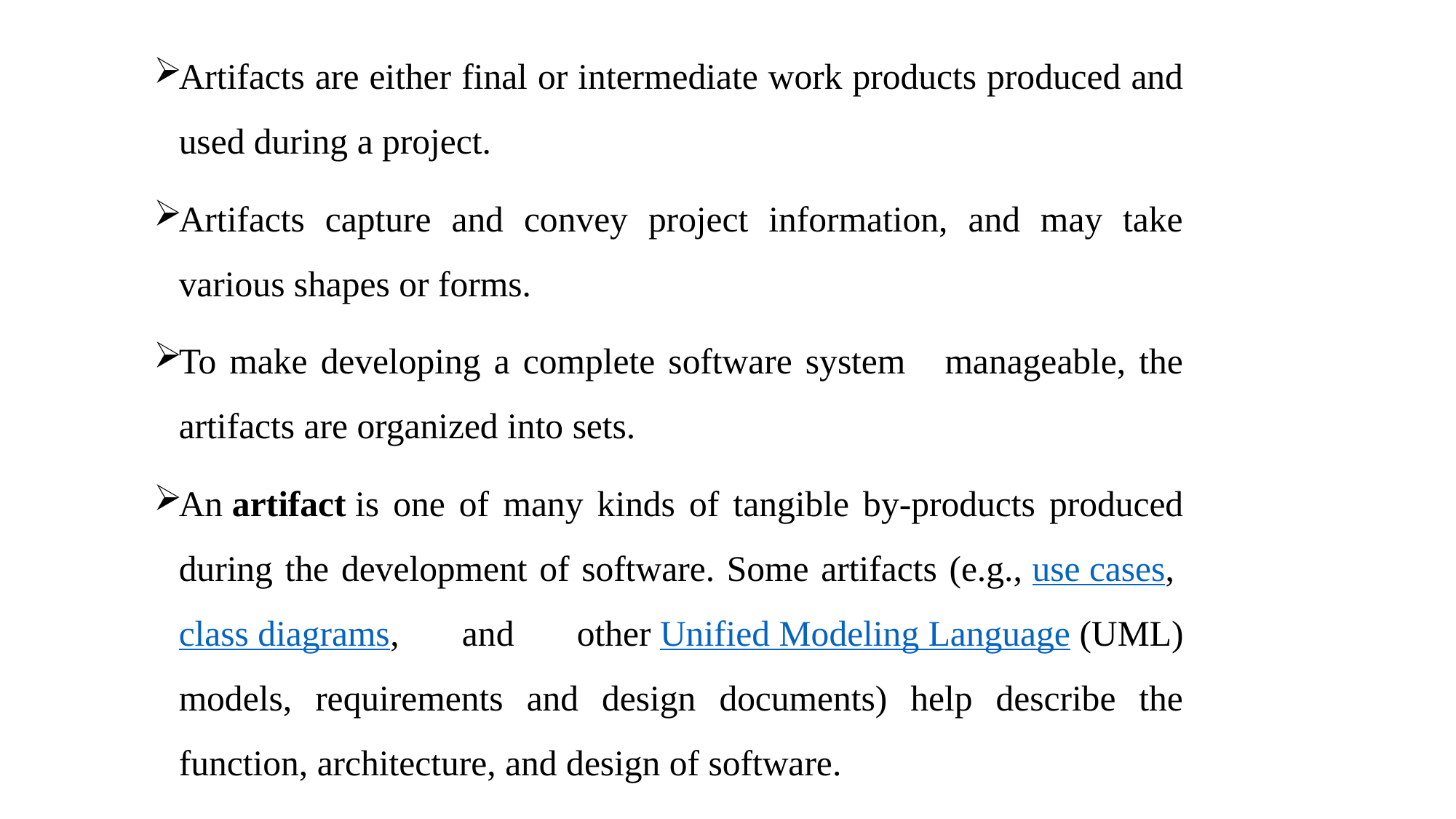

Artifacts are either final or intermediate work products produced and used during a project.
Artifacts capture and convey project information, and may take various shapes or forms.
To make developing a complete software system   manageable, the artifacts are organized into sets.
An artifact is one of many kinds of tangible by-products produced during the development of software. Some artifacts (e.g., use cases, class diagrams, and other Unified Modeling Language (UML) models, requirements and design documents) help describe the function, architecture, and design of software.